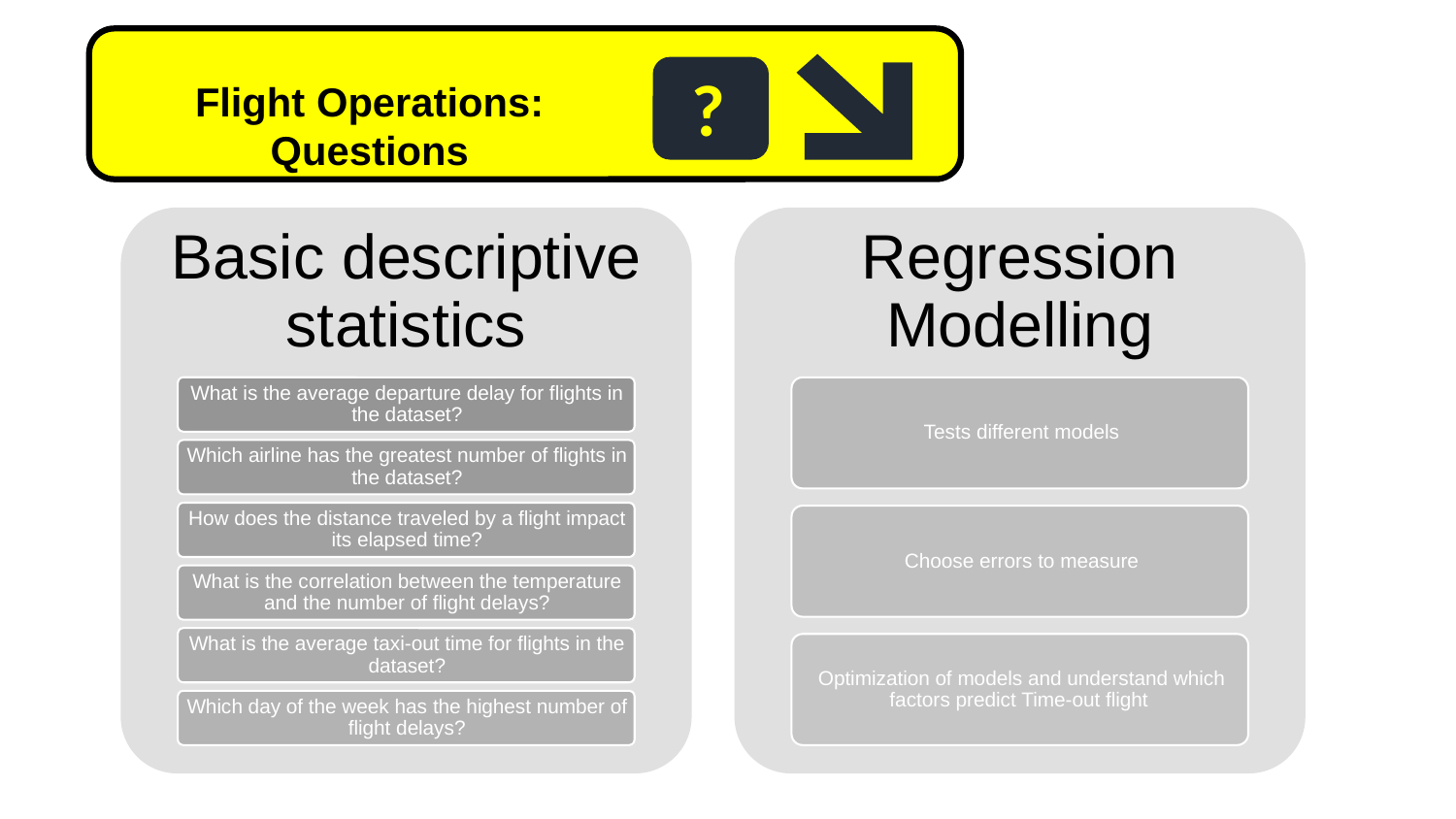

?

Flight Operations: Questions
Basic descriptive statistics
What is the average departure delay for flights in the dataset?
Which airline has the greatest number of flights in the dataset?
How does the distance traveled by a flight impact its elapsed time?
What is the correlation between the temperature and the number of flight delays?
What is the average taxi-out time for flights in the dataset?
Which day of the week has the highest number of flight delays?
Regression Modelling
Tests different models
Choose errors to measure
Optimization of models and understand which factors predict Time-out flight